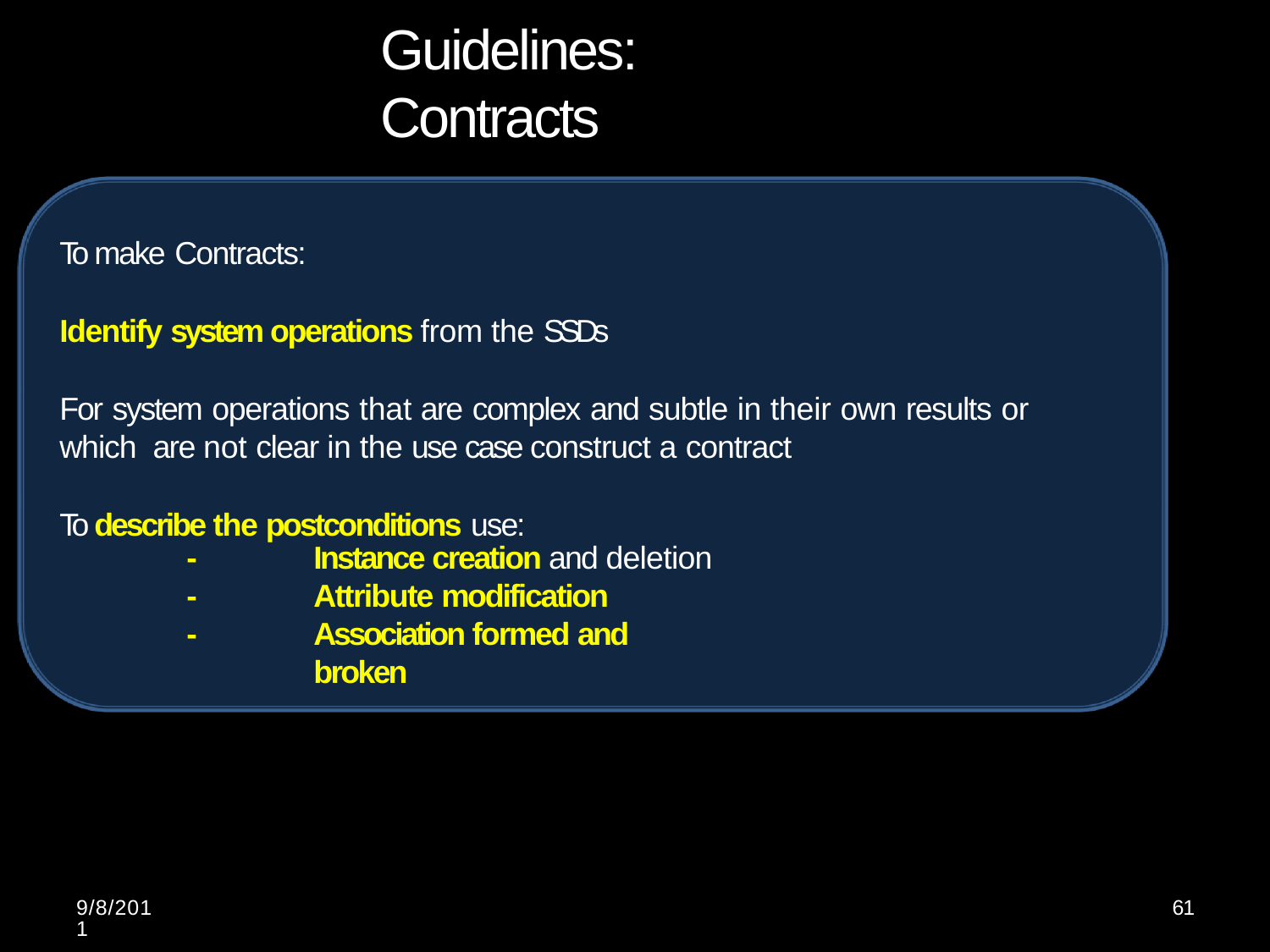

# Guidelines: Contracts

To make Contracts:

Identify system operations from the SSDs

For system operations that are complex and subtle in their own results or which  are not clear in the use case construct a contract

To describe the postconditions use:
-
-
-
Instance creation and deletion  Attribute modification  Association formed and broken
9/8/2011
61